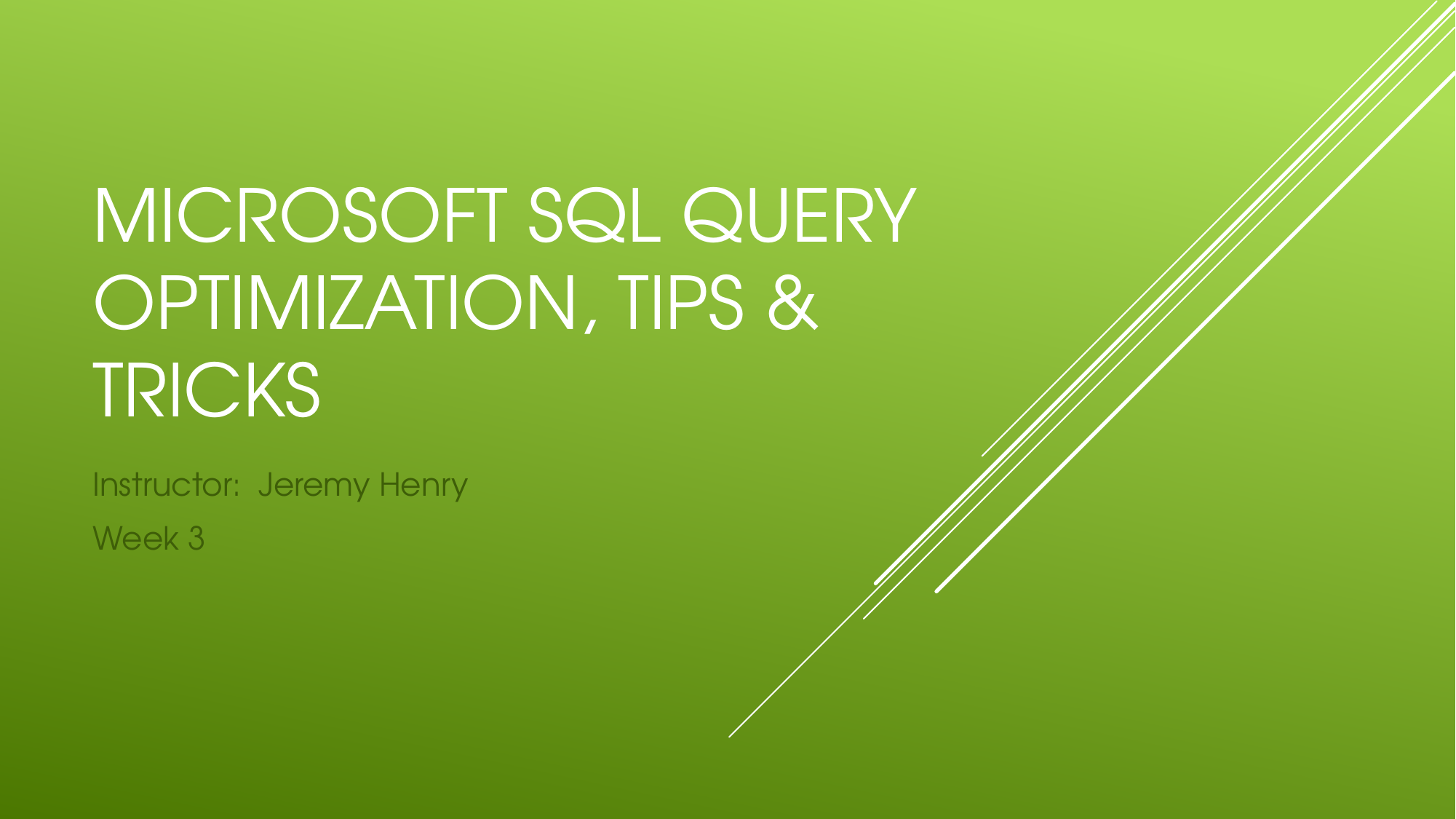

# MICROSOFT SQL QUERY OPTIMIZATION, Tips & Tricks
Instructor:  Jeremy Henry
Week 3